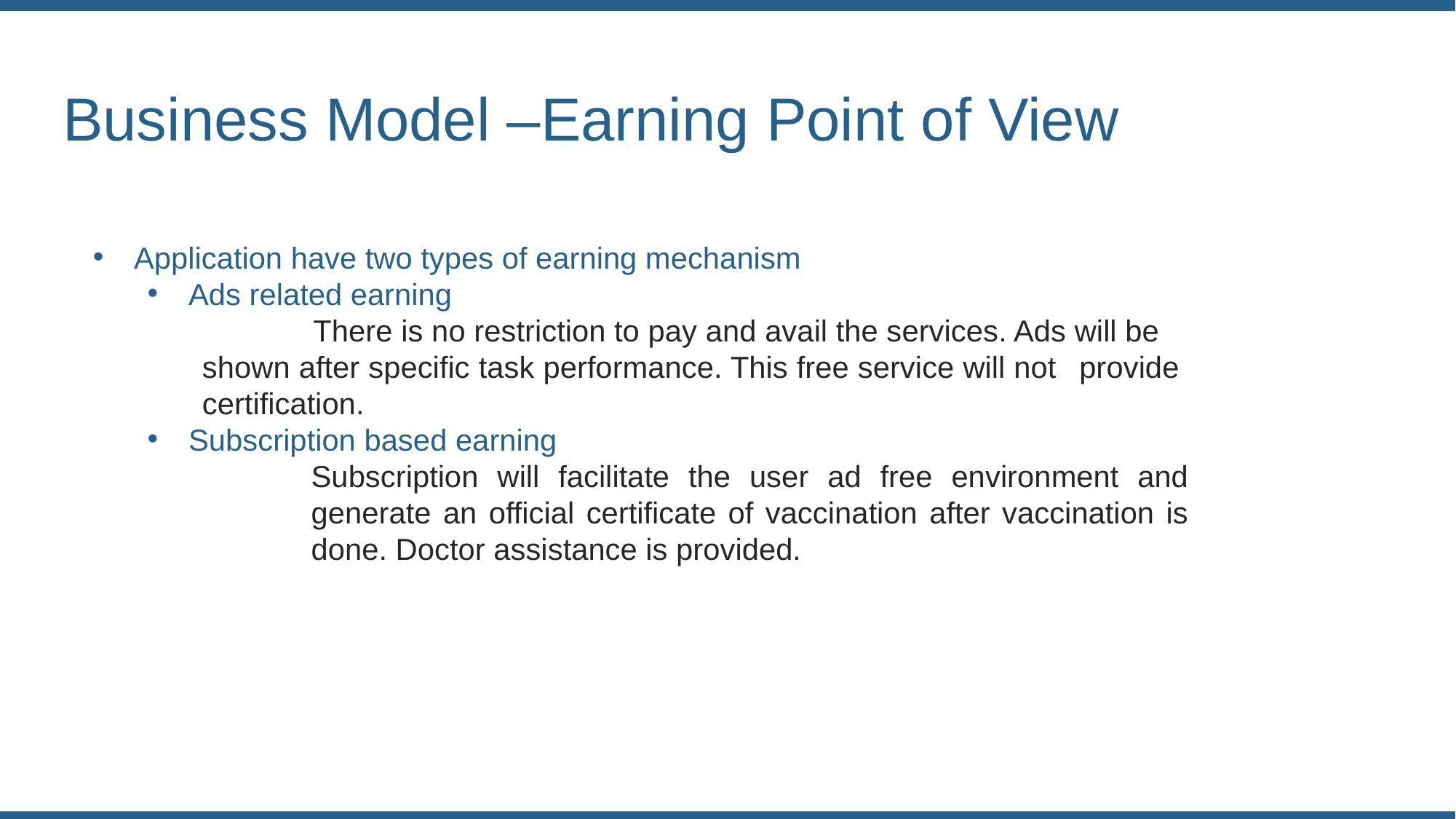

Business Model –Earning Point of View
Cooking Frenzy is a latest project which launched recently on Google app store. Company Spent 1.2 years on this project.
 The game is under Beta testing.
Application have two types of earning mechanism
Ads related earning
             There is no restriction to pay and avail the services. Ads will be 	shown after specific task performance. This free service will not 	provide 	certification.
Subscription based earning
Subscription will facilitate the user ad free environment and generate an official certificate of vaccination after vaccination is done. Doctor assistance is provided.